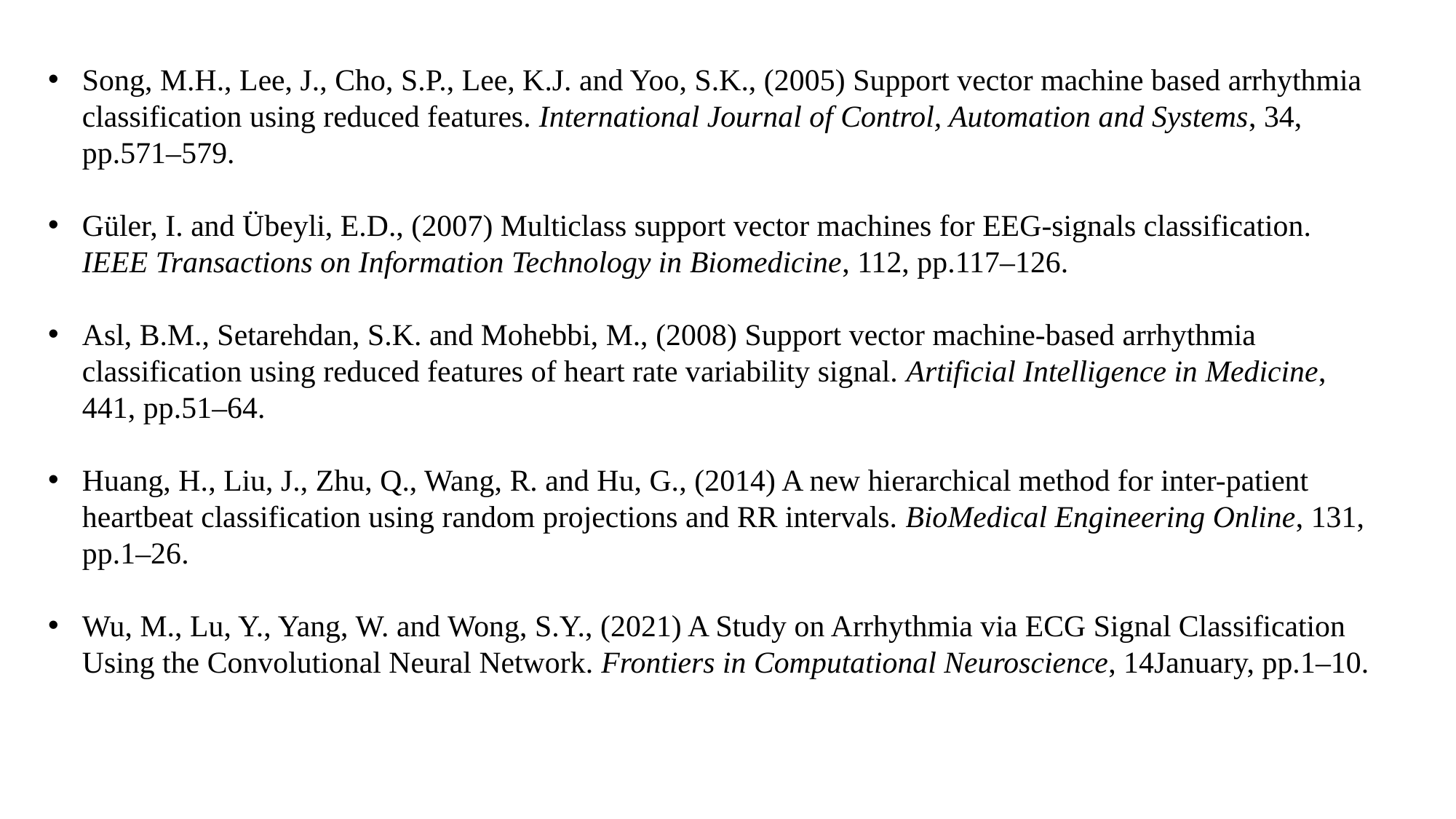

Song, M.H., Lee, J., Cho, S.P., Lee, K.J. and Yoo, S.K., (2005) Support vector machine based arrhythmia classification using reduced features. International Journal of Control, Automation and Systems, 34, pp.571–579.

Güler, I. and Übeyli, E.D., (2007) Multiclass support vector machines for EEG-signals classification. IEEE Transactions on Information Technology in Biomedicine, 112, pp.117–126.

Asl, B.M., Setarehdan, S.K. and Mohebbi, M., (2008) Support vector machine-based arrhythmia classification using reduced features of heart rate variability signal. Artificial Intelligence in Medicine, 441, pp.51–64.

Huang, H., Liu, J., Zhu, Q., Wang, R. and Hu, G., (2014) A new hierarchical method for inter-patient heartbeat classification using random projections and RR intervals. BioMedical Engineering Online, 131, pp.1–26.

Wu, M., Lu, Y., Yang, W. and Wong, S.Y., (2021) A Study on Arrhythmia via ECG Signal Classification Using the Convolutional Neural Network. Frontiers in Computational Neuroscience, 14January, pp.1–10.